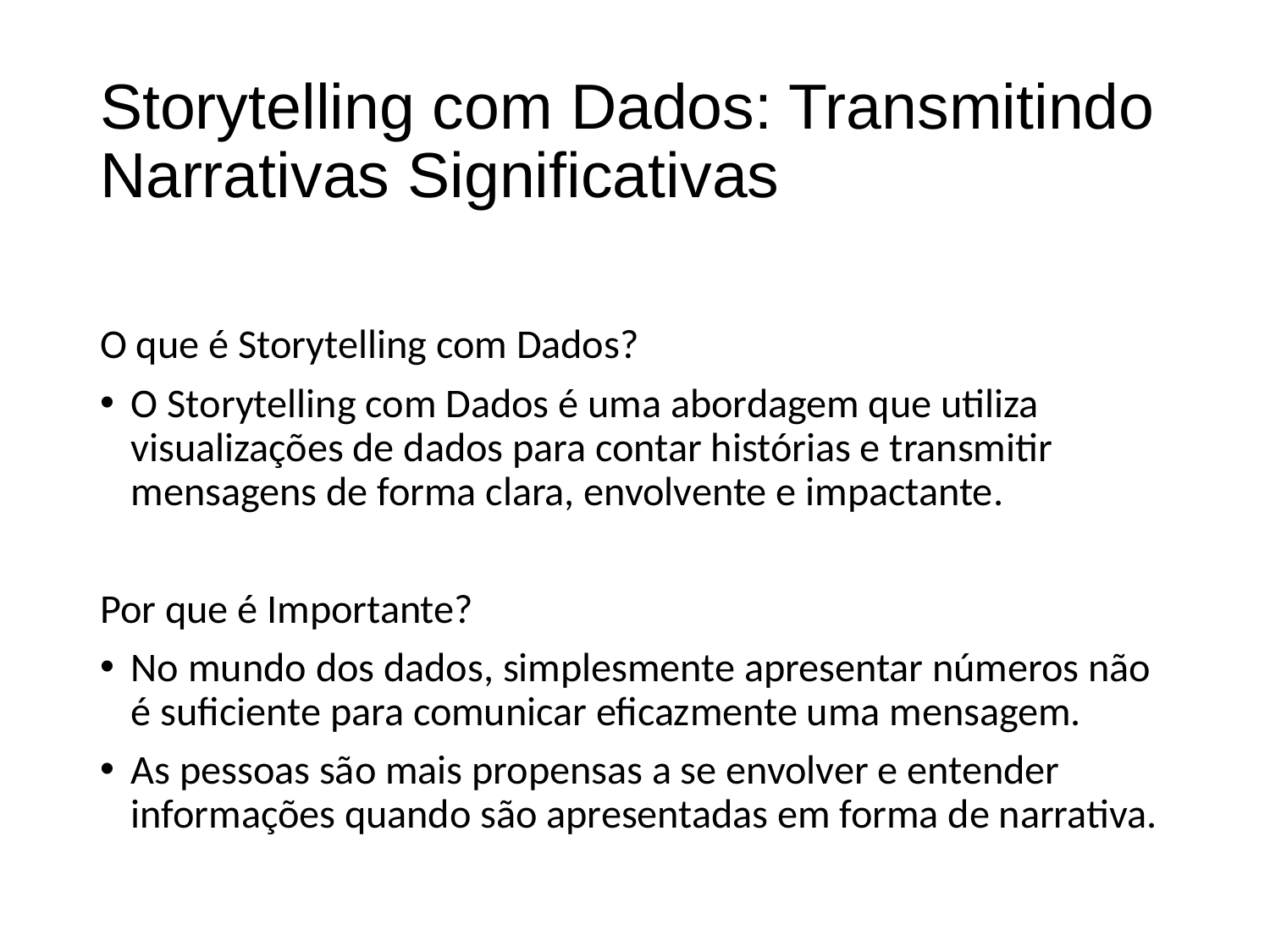

# Storytelling com Dados: Transmitindo Narrativas Significativas

O que é Storytelling com Dados?
O Storytelling com Dados é uma abordagem que utiliza visualizações de dados para contar histórias e transmitir mensagens de forma clara, envolvente e impactante.

Por que é Importante?
No mundo dos dados, simplesmente apresentar números não é suficiente para comunicar eficazmente uma mensagem.
As pessoas são mais propensas a se envolver e entender informações quando são apresentadas em forma de narrativa.